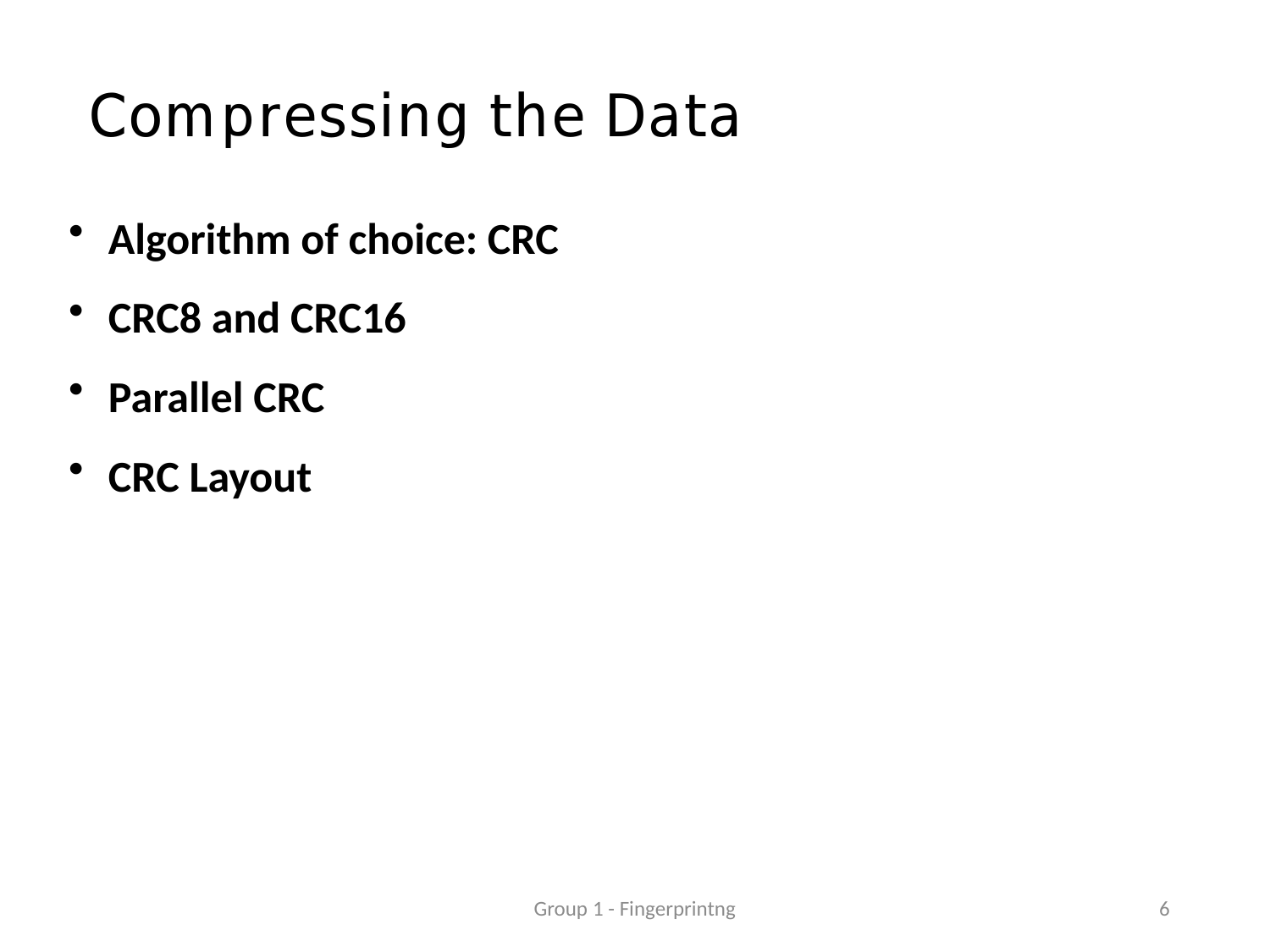

# Compressing the Data
Algorithm of choice: CRC
CRC8 and CRC16
Parallel CRC
CRC Layout

Group 1 - Fingerprintng
6